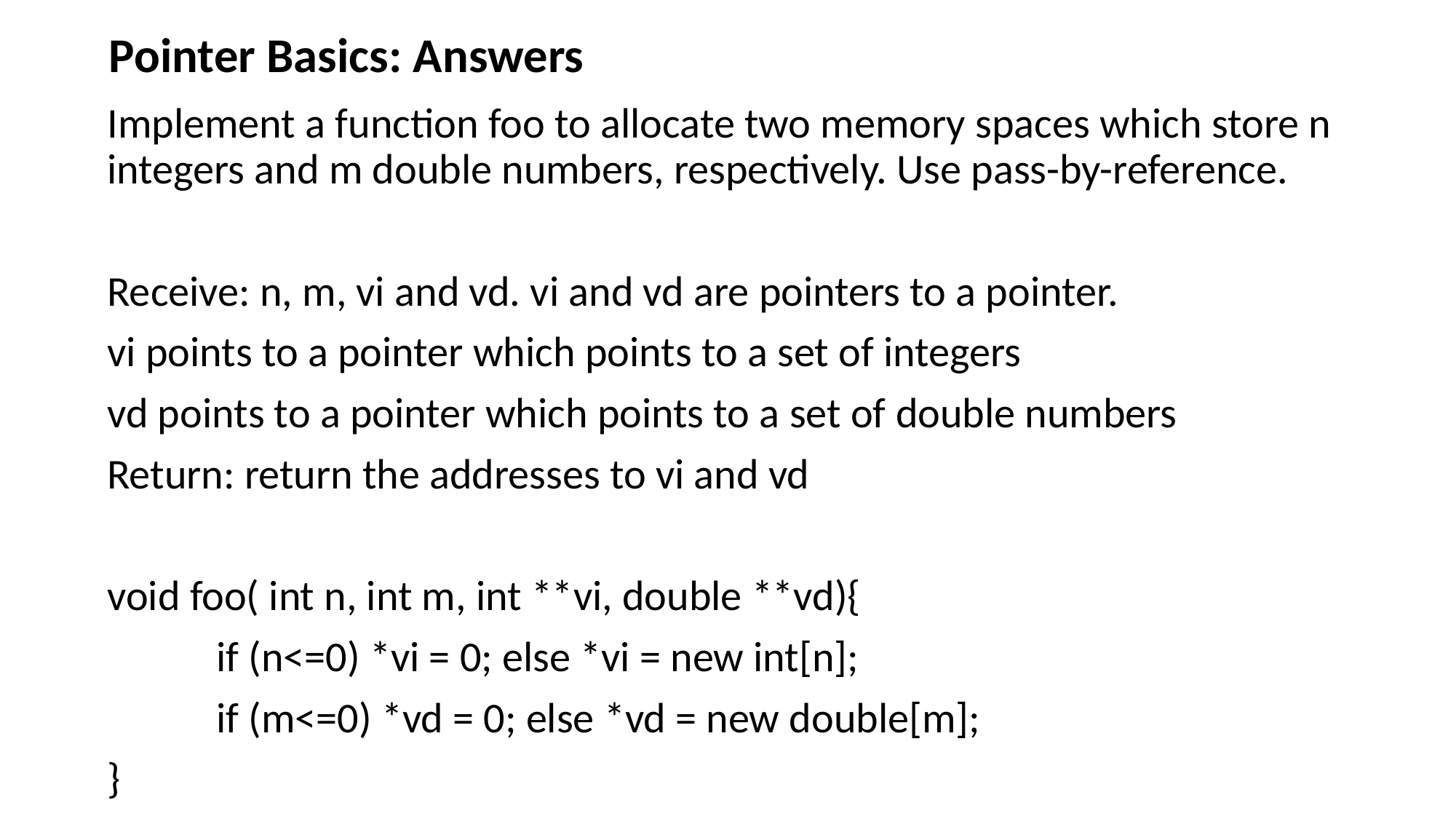

Pointer Basics: Answers
Implement a function foo to allocate two memory spaces which store n integers and m double numbers, respectively. Use pass-by-reference.

Receive: n, m, vi and vd. vi and vd are pointers to a pointer.
vi points to a pointer which points to a set of integers
vd points to a pointer which points to a set of double numbers
Return: return the addresses to vi and vd

void foo( int n, int m, int **vi, double **vd){
	if (n<=0) *vi = 0; else *vi = new int[n];
	if (m<=0) *vd = 0; else *vd = new double[m];
}